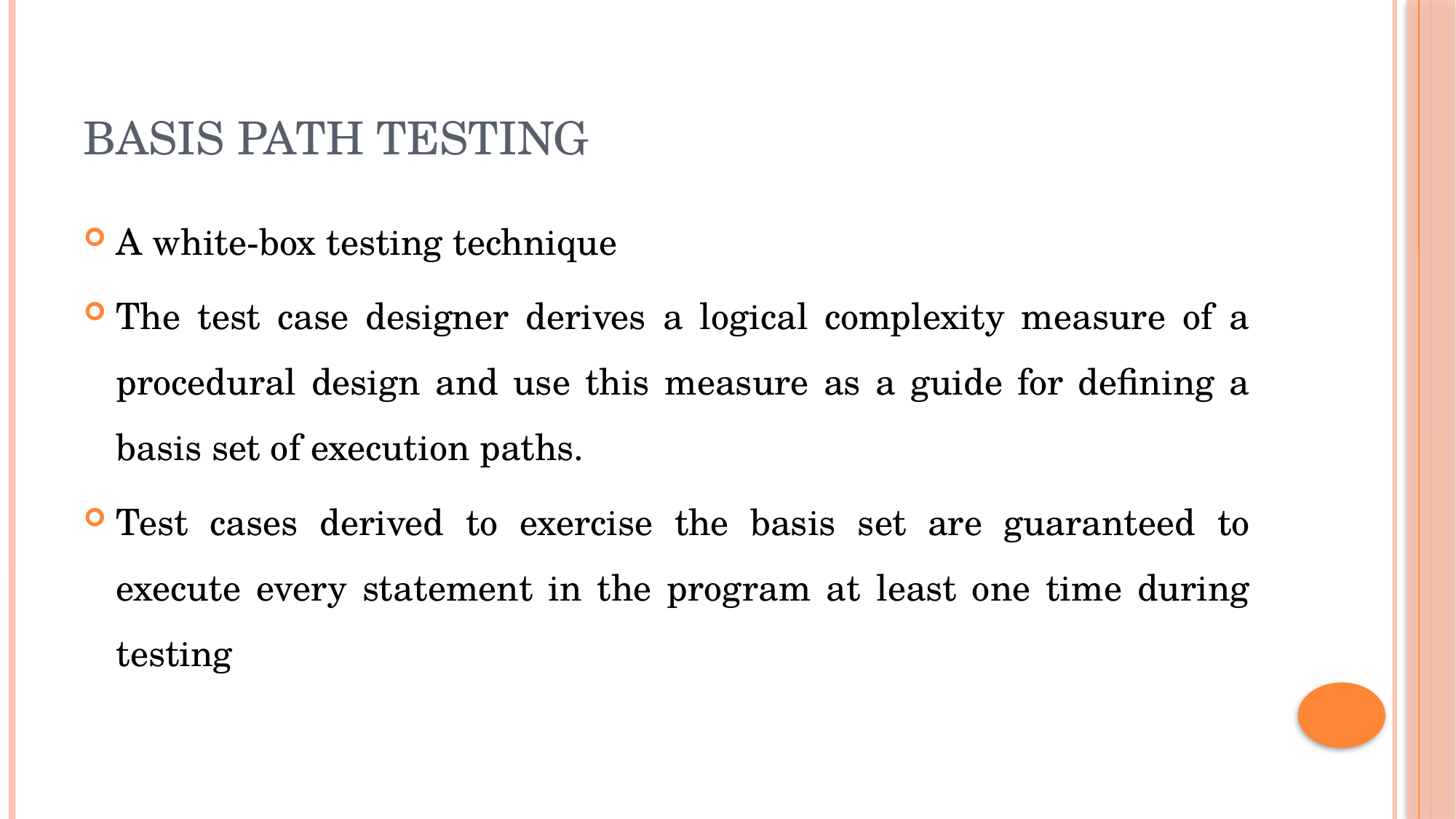

# BASIS PATH TESTING
A white-box testing technique
The test case designer derives a logical complexity measure of a procedural design and use this measure as a guide for defining a basis set of execution paths.
Test cases derived to exercise the basis set are guaranteed to execute every statement in the program at least one time during testing